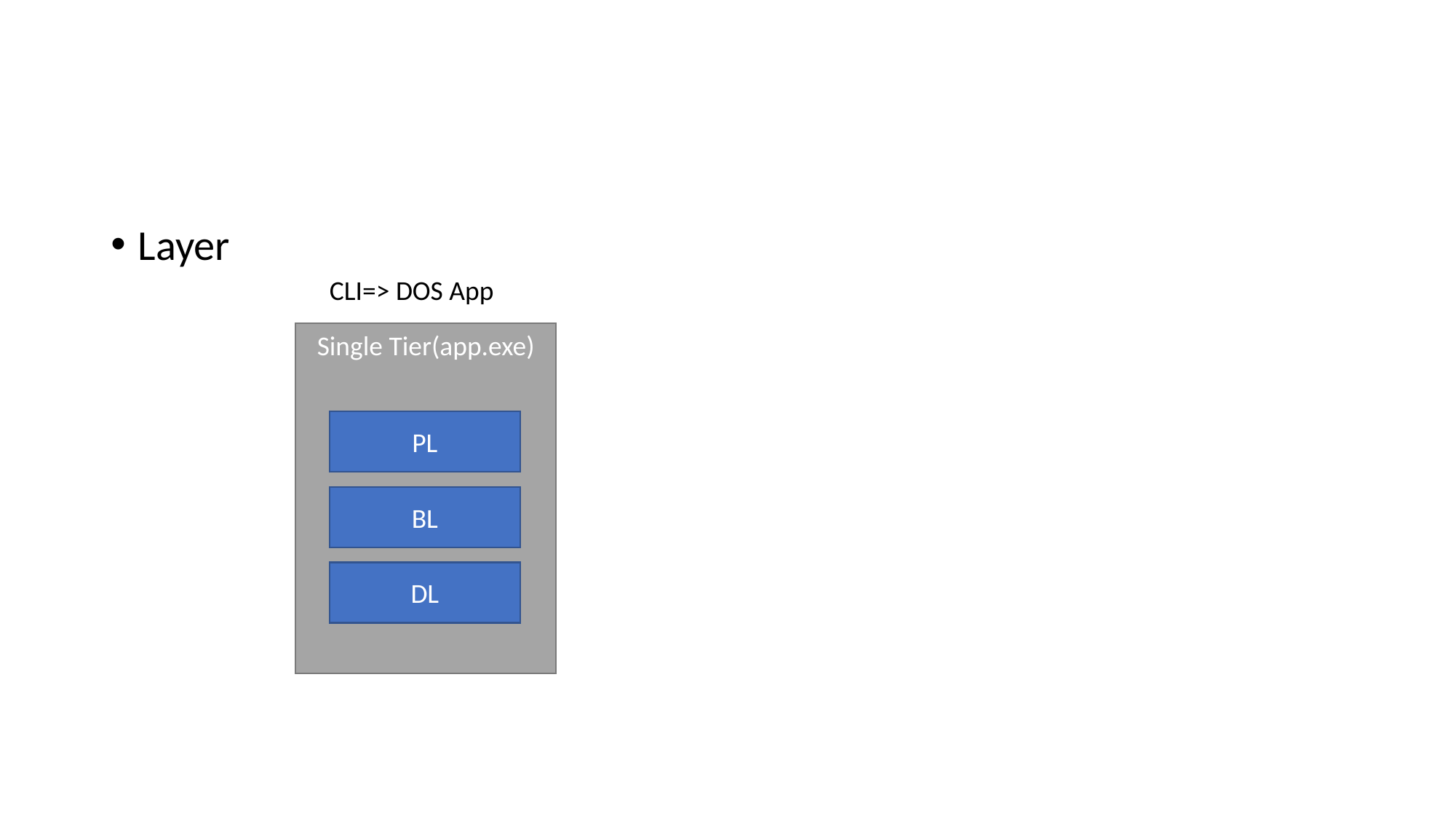

#
Layer

CLI=> DOS App
Single Tier(app.exe)
PL
BL
DL